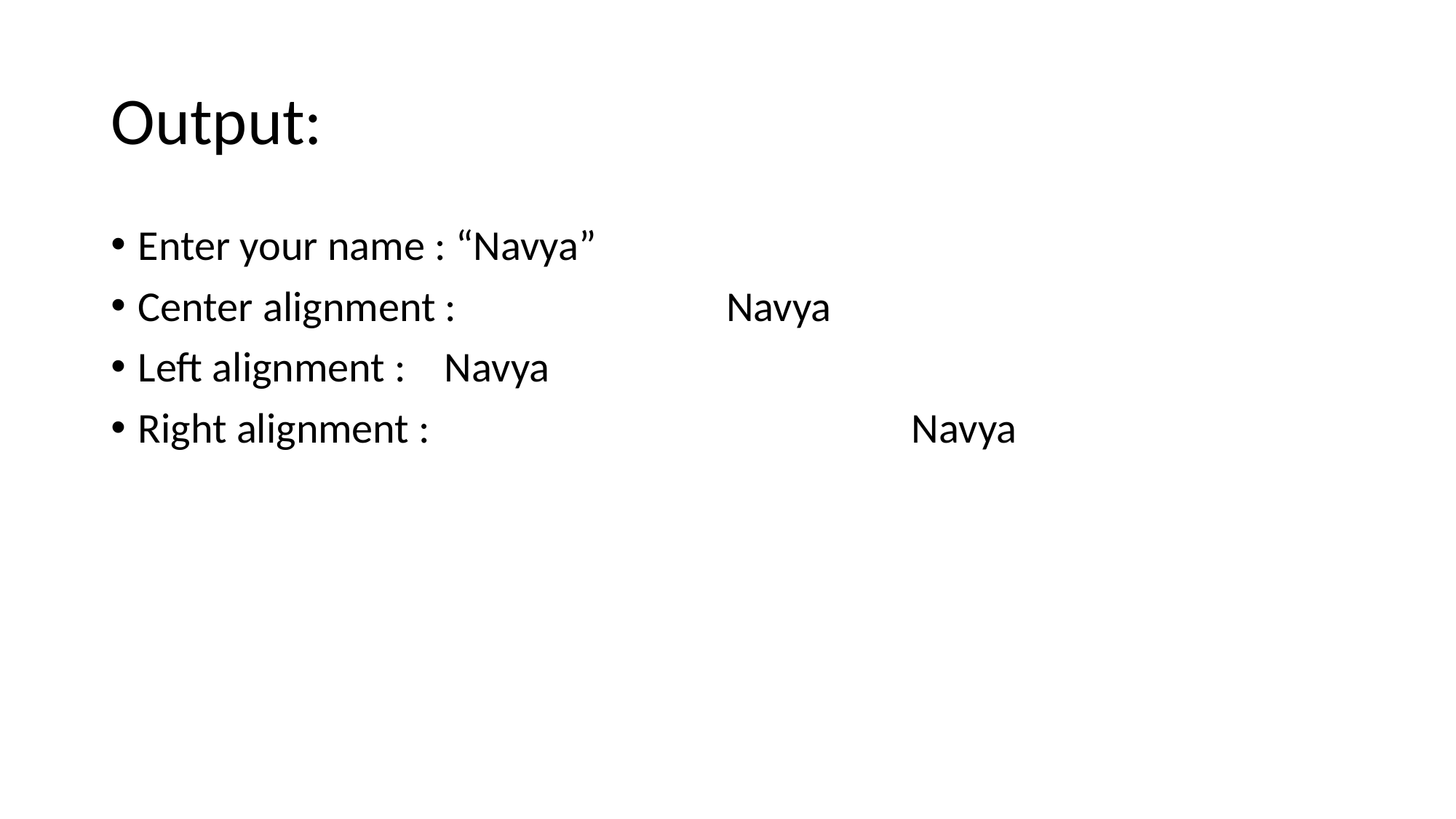

# Output:
Enter your name : “Navya”
Center alignment :                            Navya
Left alignment :    Navya
Right alignment :                                                  Navya